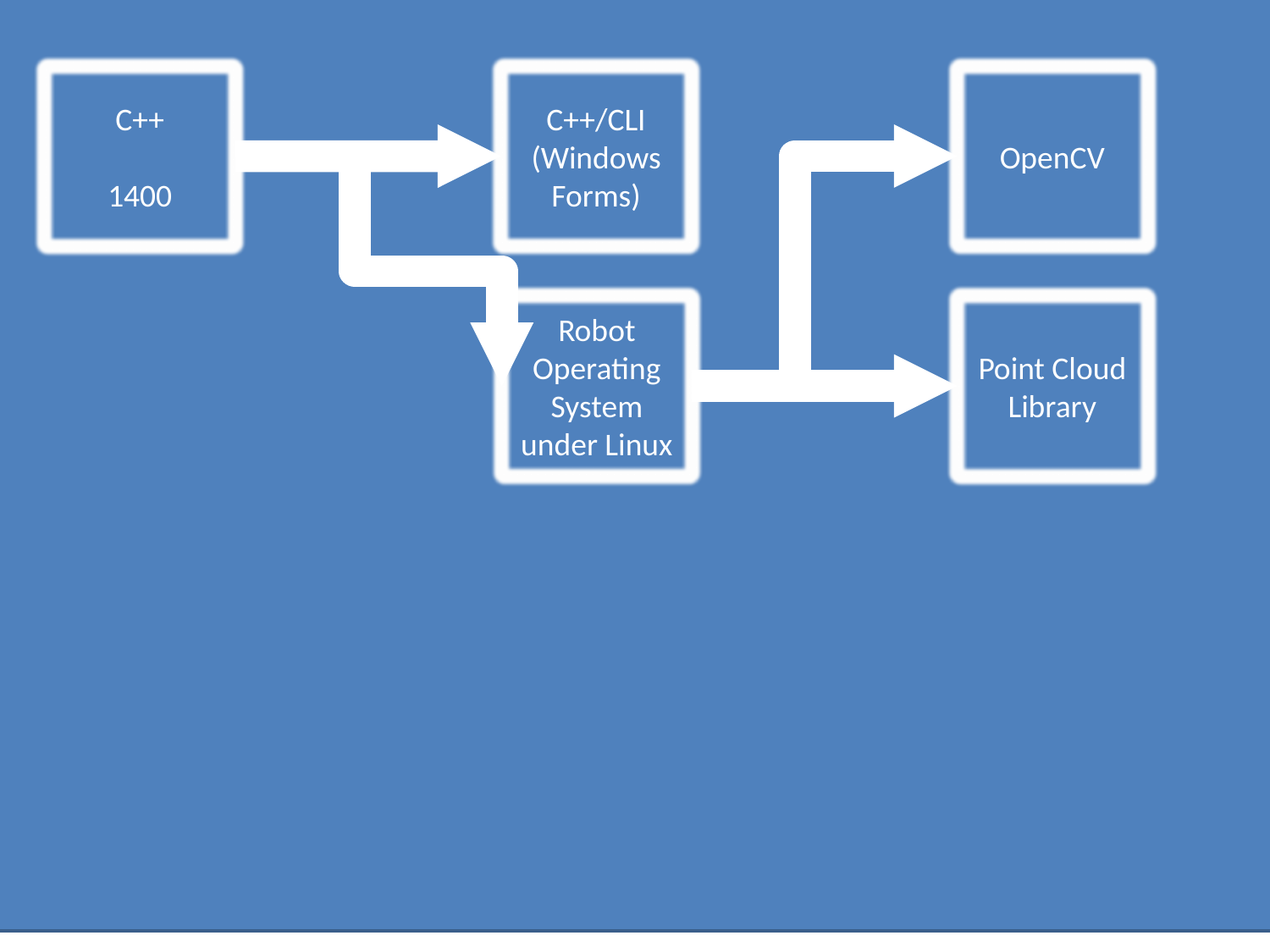

C++/CLI (Windows Forms)
C++

1400
Robot Operating System under Linux
OpenCV
Point Cloud Library